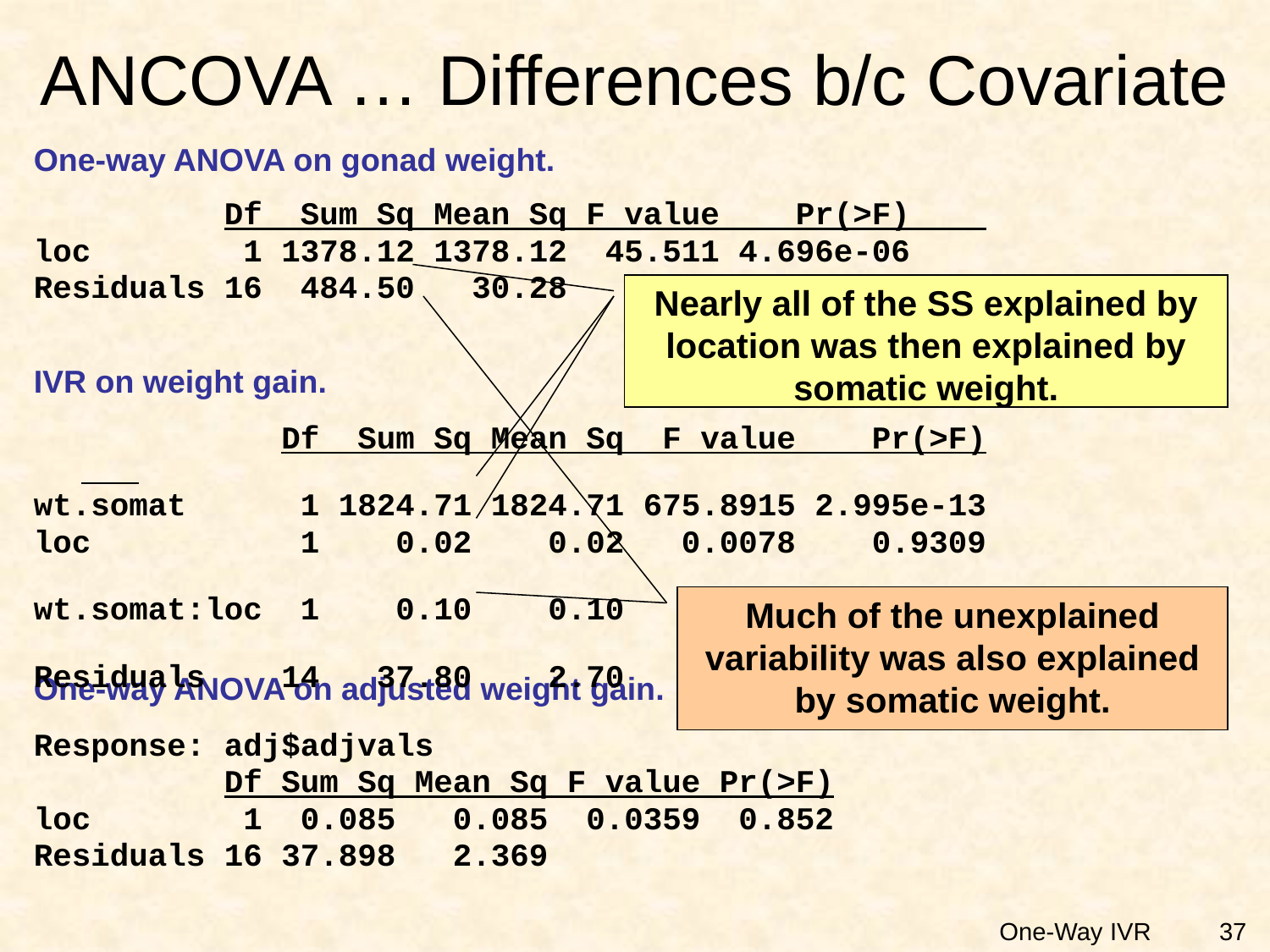

# ANCOVA … Differences b/c Covariate
One-way ANOVA on gonad weight.

          Df  Sum Sq Mean Sq F value    Pr(>F)
loc        1 1378.12 1378.12  45.511 4.696e-06
Residuals 16  484.50   30.28
Nearly all of the SS explained by location was then explained by somatic weight.

IVR on weight gain.

             Df  Sum Sq Mean Sq  F value    Pr(>F)
wt.somat      1 1824.71 1824.71 675.8915 2.995e-13
loc           1    0.02    0.02   0.0078    0.9309
wt.somat:loc  1    0.10    0.10   0.0378    0.8486
Residuals    14   37.80    2.70
Much of the unexplained variability was also explained by somatic weight.

One-way ANOVA on adjusted weight gain.

Response: adj$adjvals
          Df Sum Sq Mean Sq F value Pr(>F)
loc        1  0.085   0.085  0.0359  0.852
Residuals 16 37.898   2.369
37
One-Way IVR